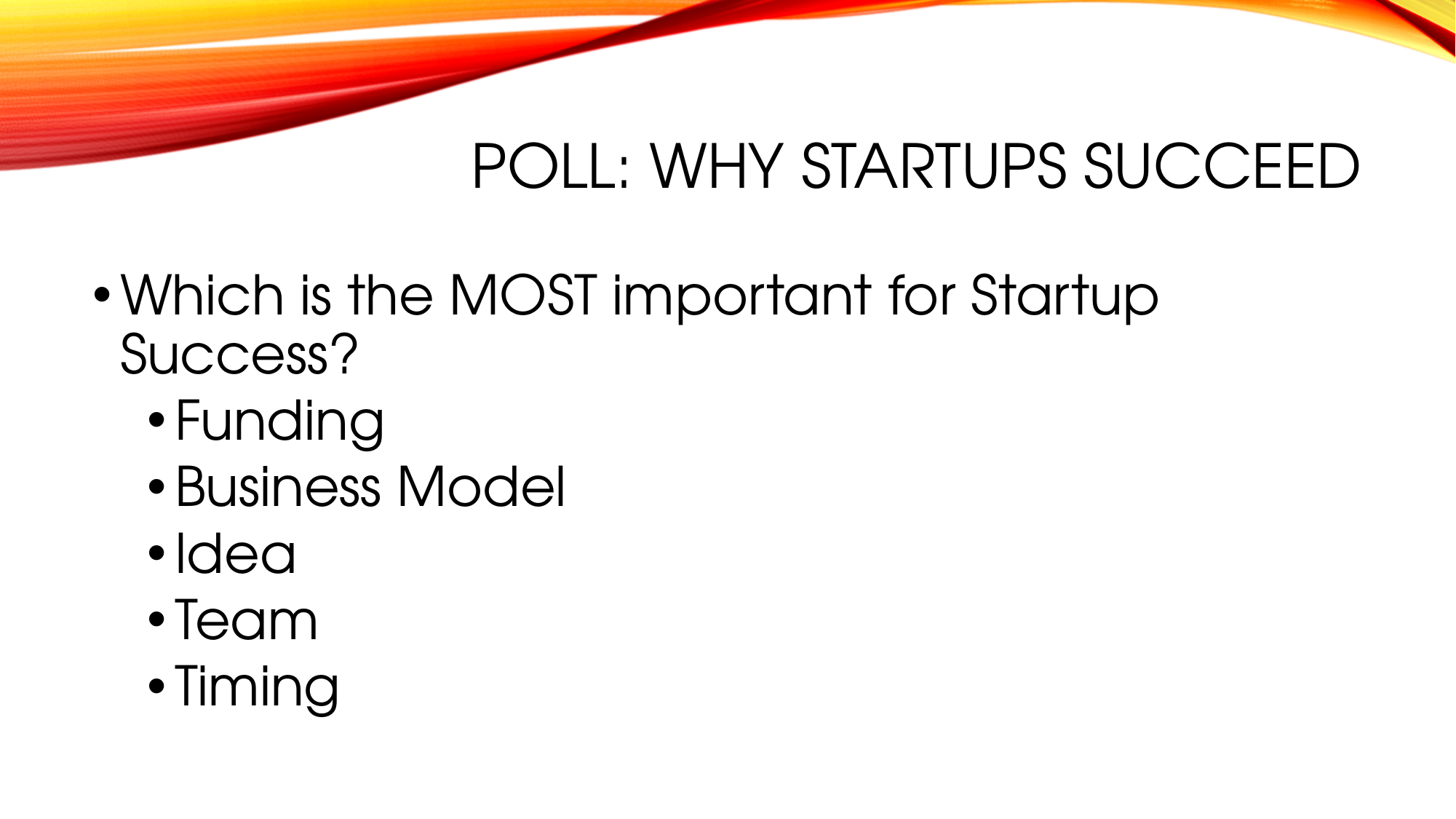

# POLL: Why Startups succeed
Which is the MOST important for Startup Success?
Funding
Business Model
Idea
Team
Timing